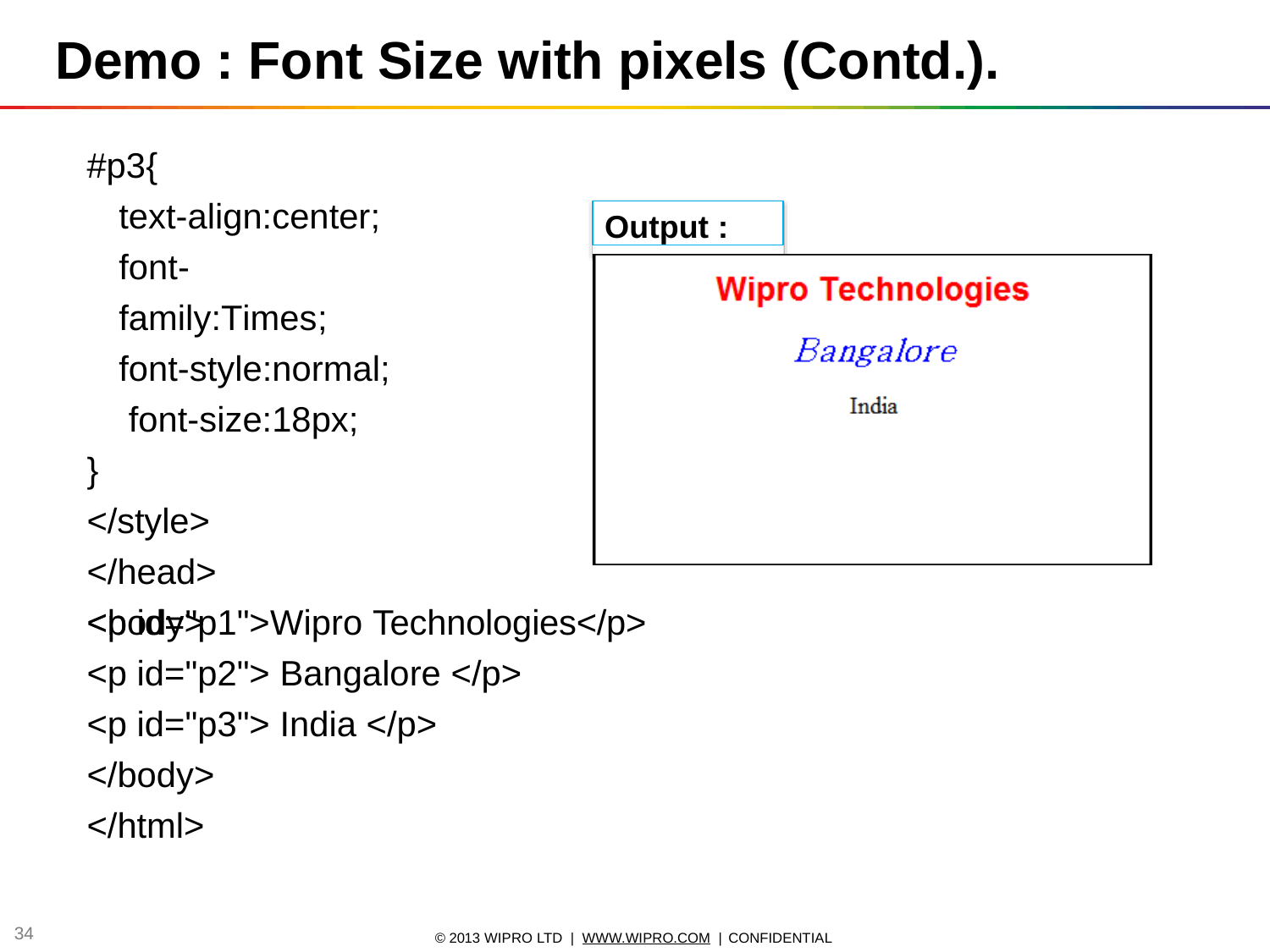

# Demo : Font Size with pixels (Contd.).
#p3{
text-align:center;
font-family:Times;  font-style:normal;  font-size:18px;
}
</style>
</head>
<body>

Output :

<p id="p1">Wipro Technologies</p>
<p id="p2"> Bangalore </p>
<p id="p3"> India </p>
</body>
</html>
34
© 2013 WIPRO LTD  |  WWW.WIPRO.COM  | CONFIDENTIAL